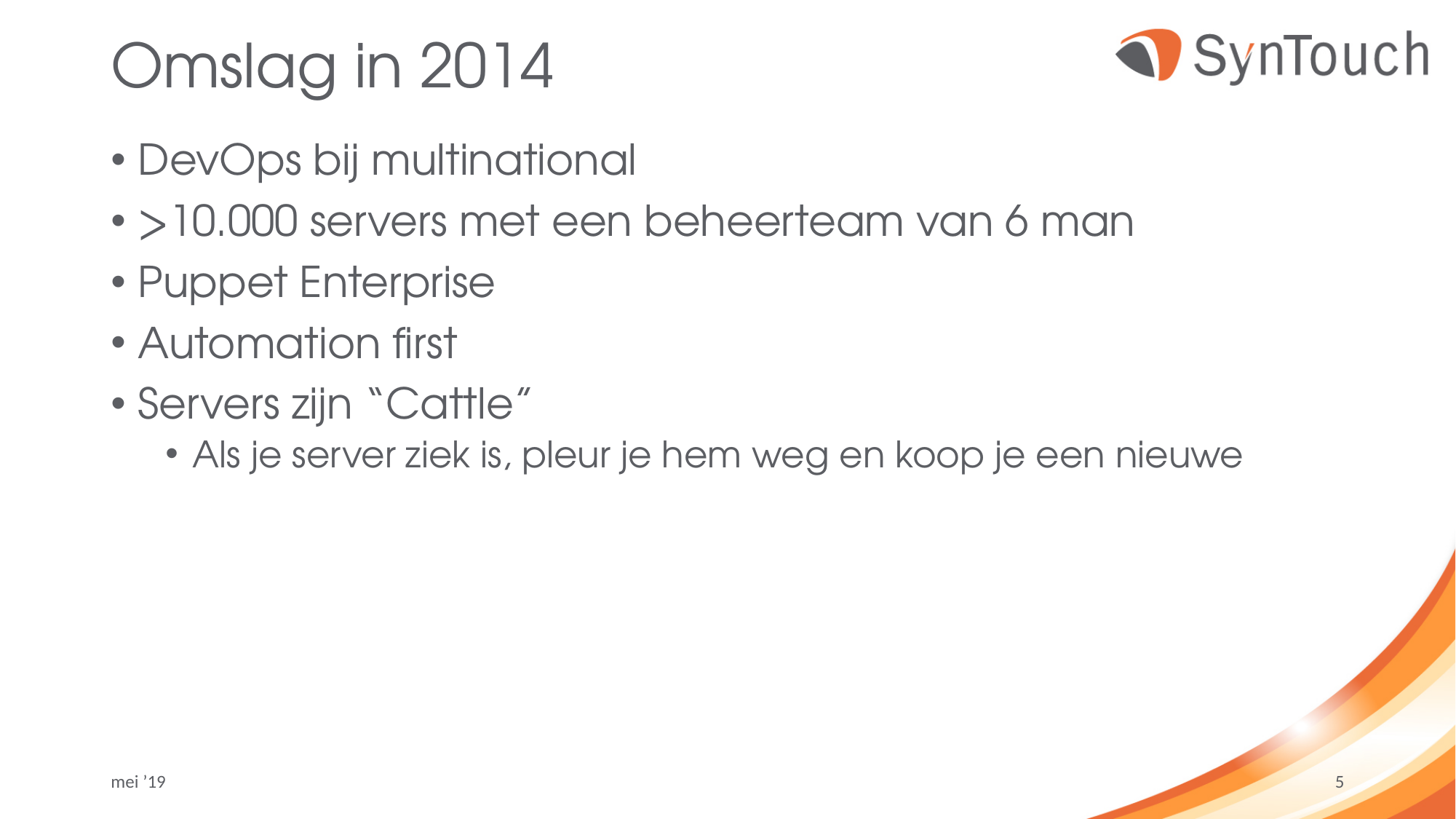

# Omslag in 2014
DevOps bij multinational
>10.000 servers met een beheerteam van 6 man
Puppet Enterprise
Automation first
Servers zijn “Cattle”
Als je server ziek is, pleur je hem weg en koop je een nieuwe
mei ’19
5